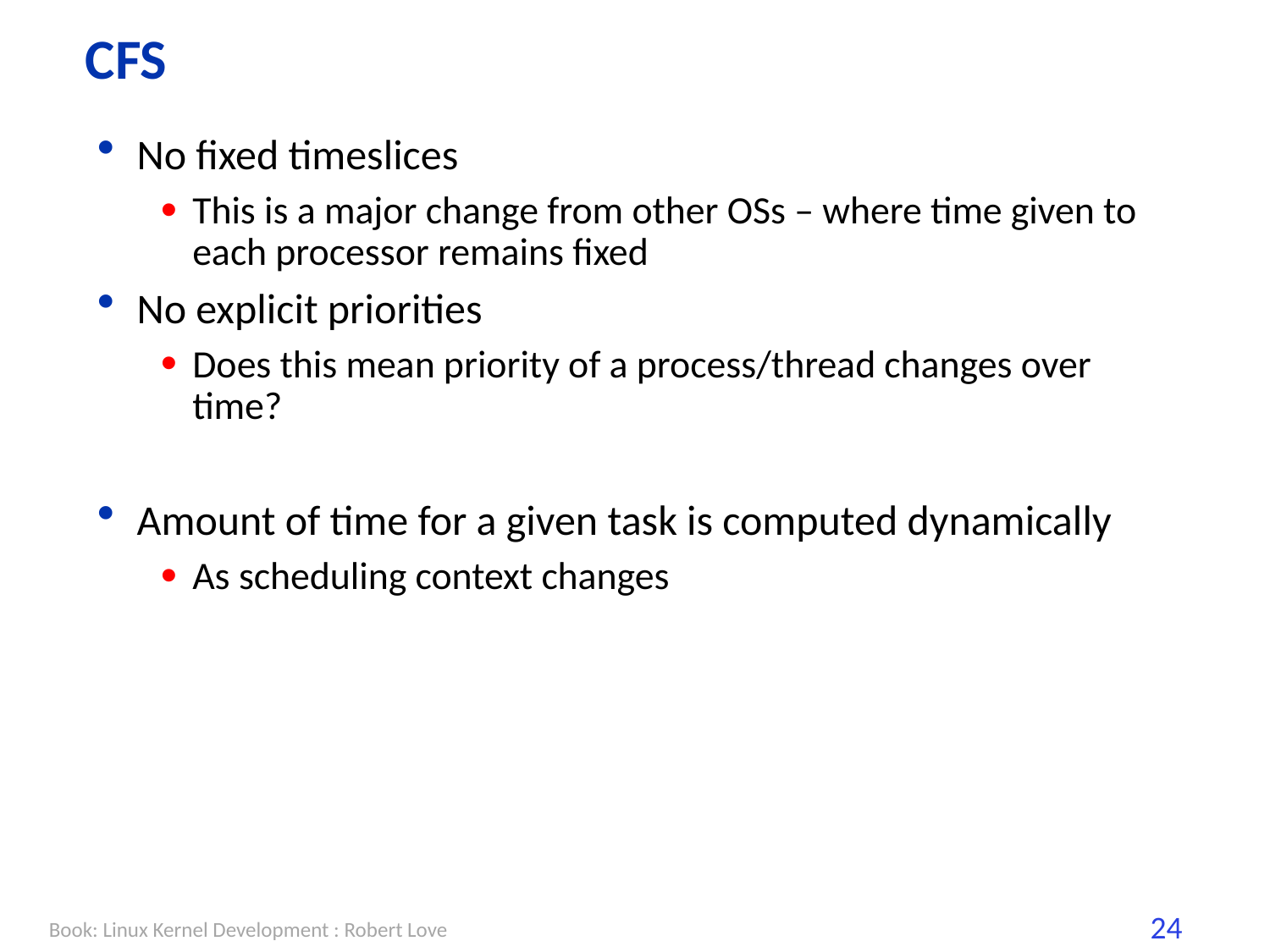

# CFS
No fixed timeslices
This is a major change from other OSs – where time given to each processor remains fixed
No explicit priorities
Does this mean priority of a process/thread changes over time?

Amount of time for a given task is computed dynamically
As scheduling context changes

Book: Linux Kernel Development : Robert Love